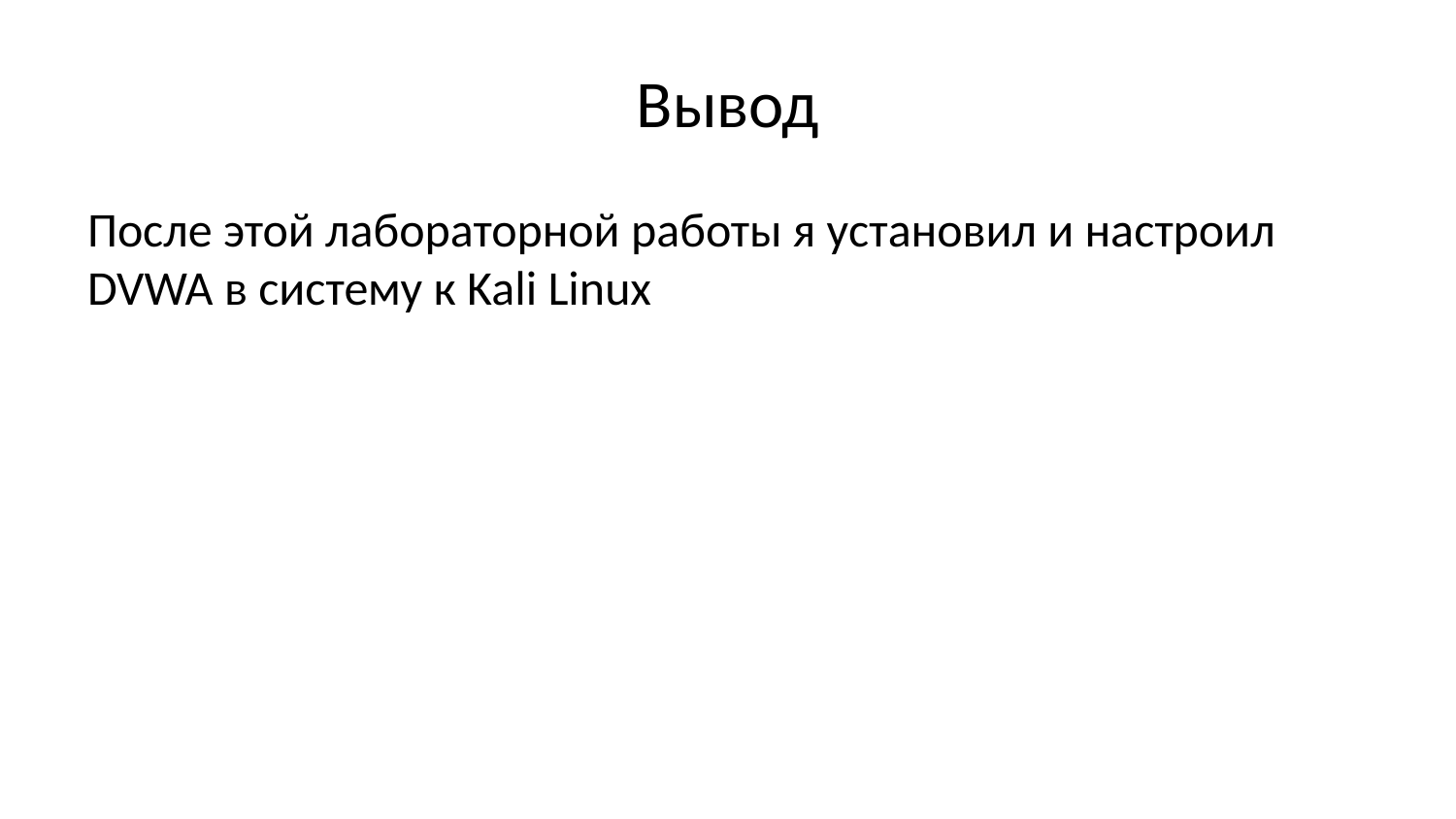

# Вывод
После этой лабораторной работы я установил и настроил DVWA в систему к Kali Linux